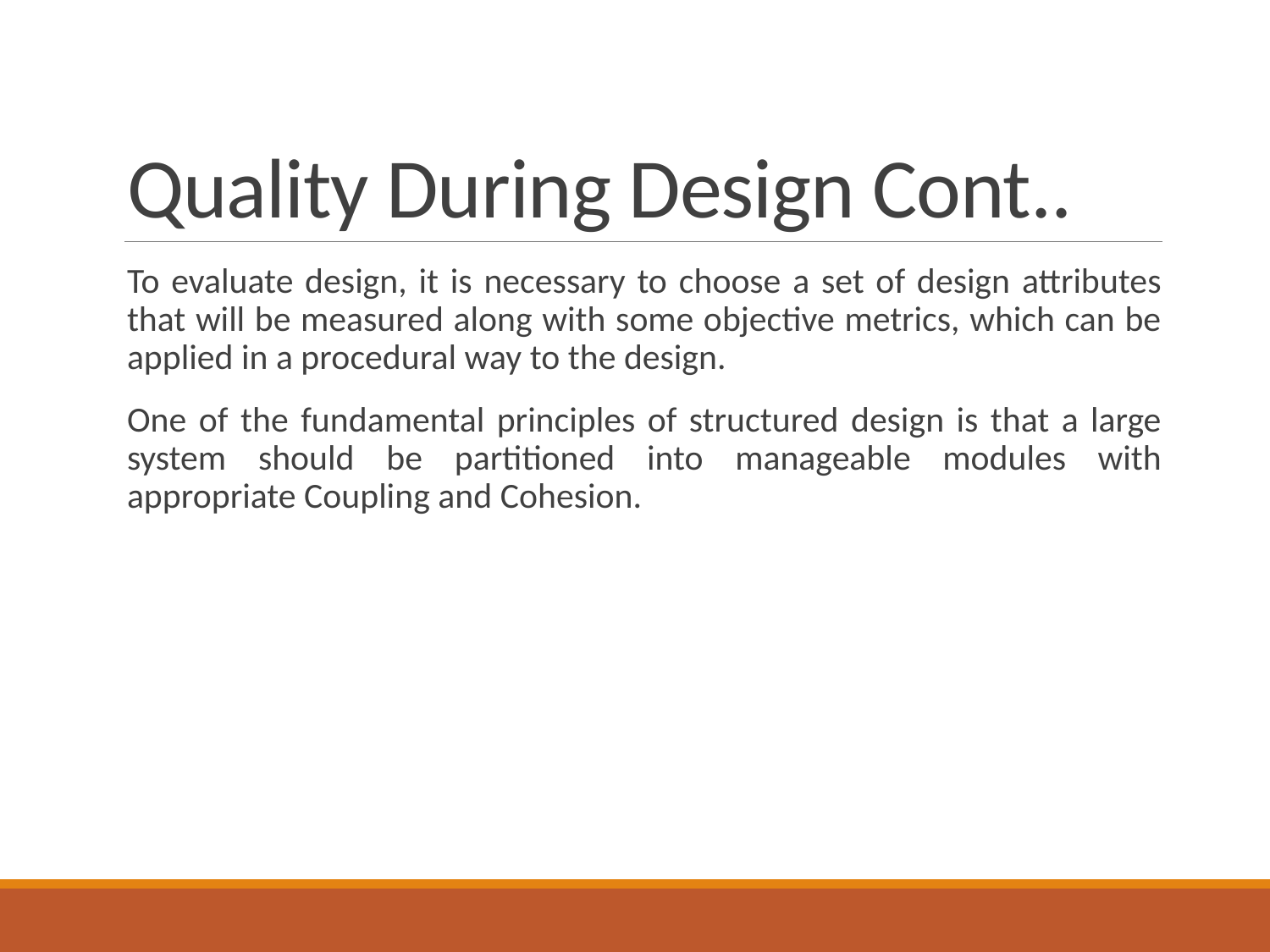

# Quality During Design Cont..
To evaluate design, it is necessary to choose a set of design attributes that will be measured along with some objective metrics, which can be applied in a procedural way to the design.
One of the fundamental principles of structured design is that a large system should be partitioned into manageable modules with appropriate Coupling and Cohesion.